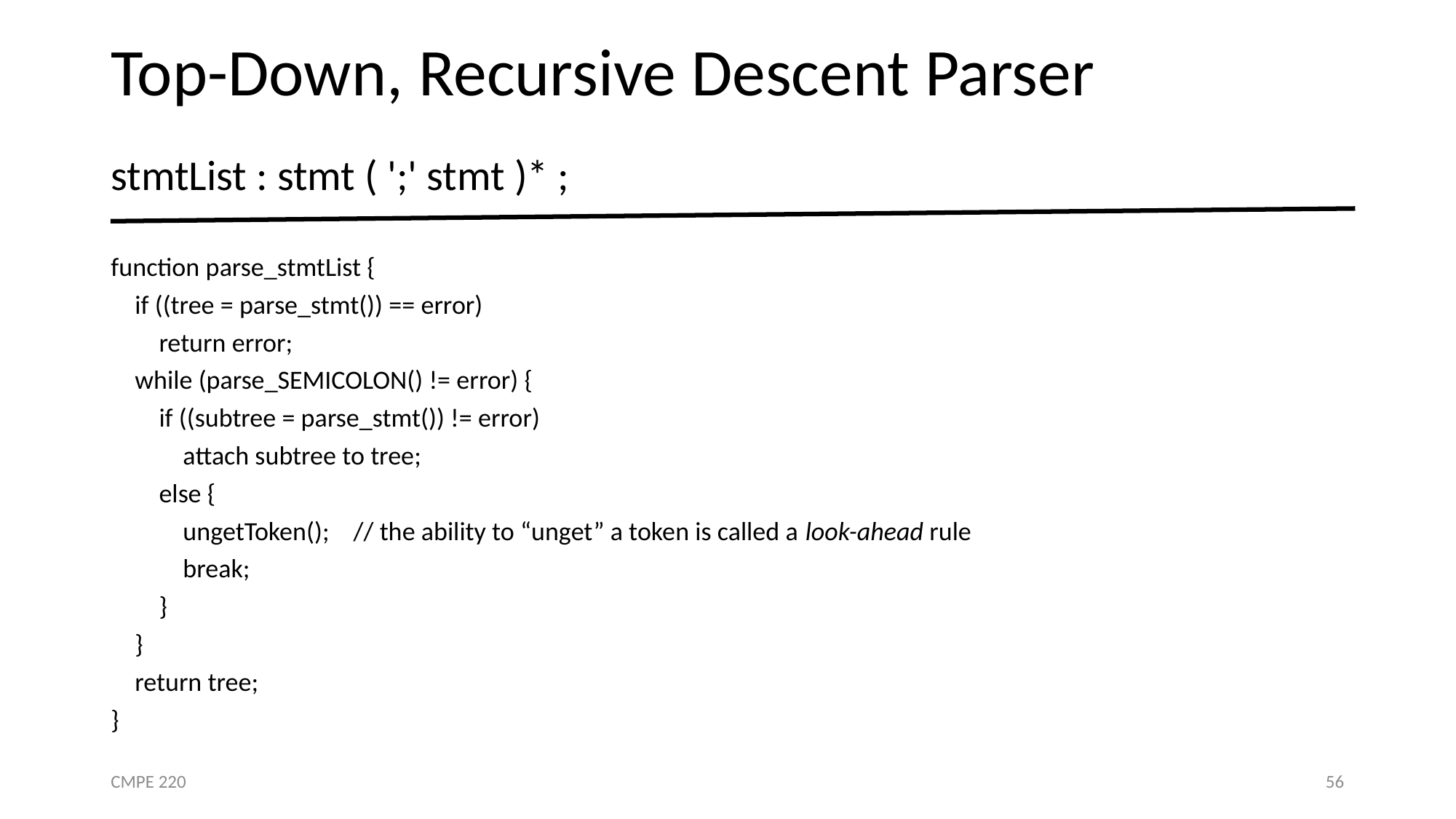

# Top-Down, Recursive Descent Parser
stmtList : stmt ( ';' stmt )* ;

function parse_stmtList {
    if ((tree = parse_stmt()) == error)
        return error;
    while (parse_SEMICOLON() != error) {
        if ((subtree = parse_stmt()) != error)
            attach subtree to tree;
        else {
            ungetToken();    // the ability to “unget” a token is called a look-ahead rule
            break;
        }
    }
    return tree;
}
CMPE 220
56